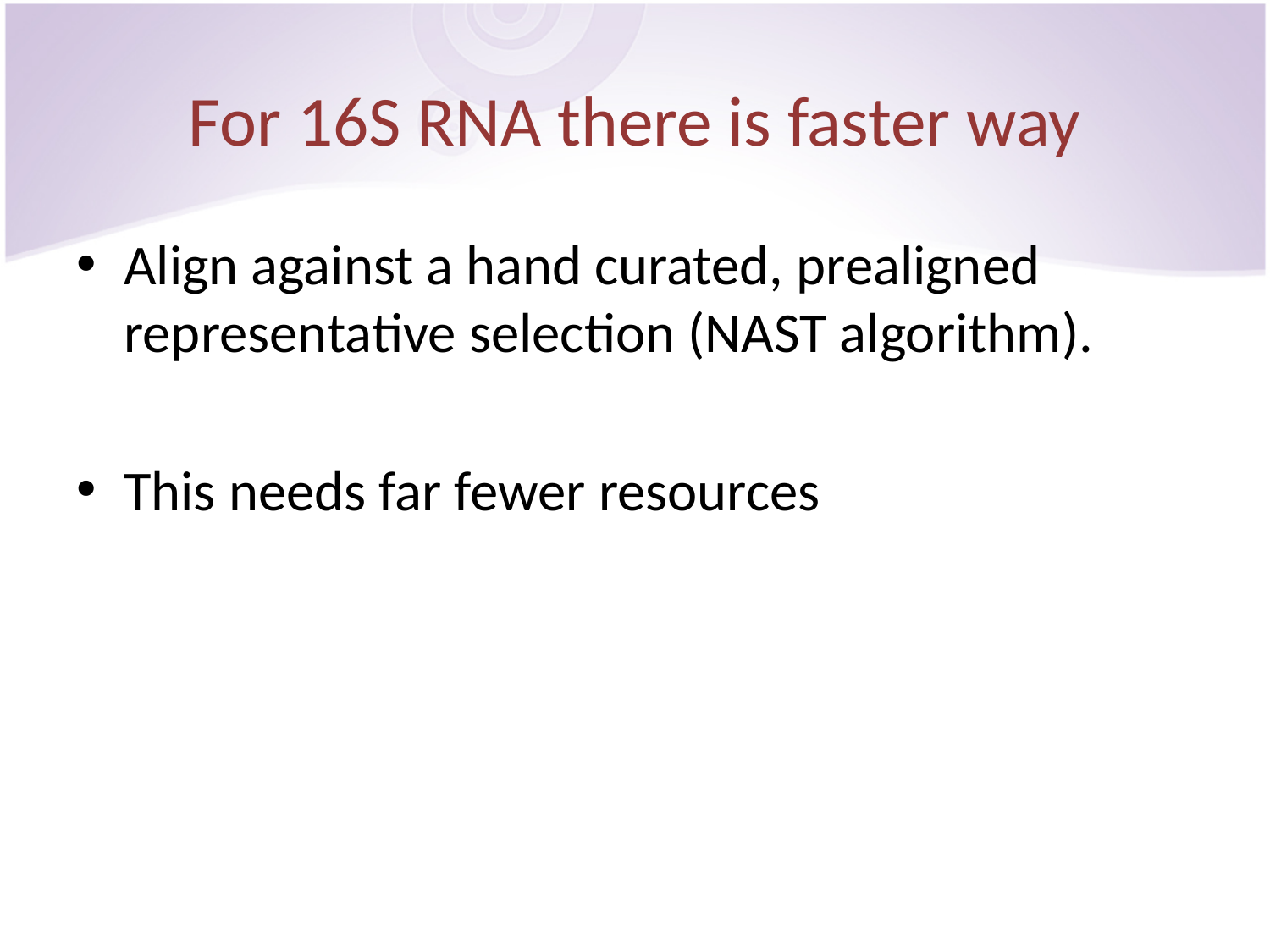

# For 16S RNA there is faster way
Align against a hand curated, prealigned representative selection (NAST algorithm).

This needs far fewer resources